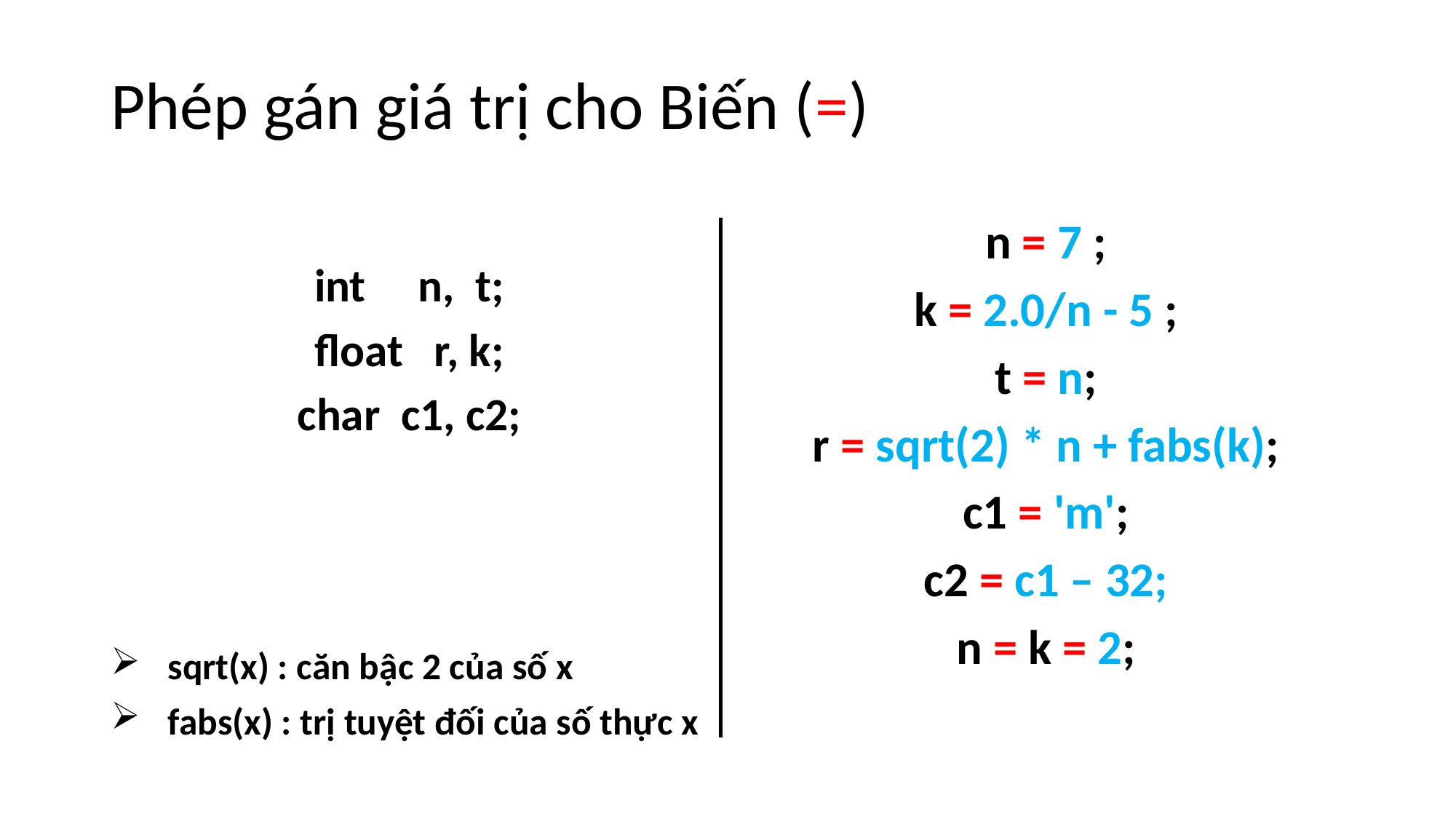

# Phép gán giá trị cho Biến (=)

int  	n,  t;
float   r, k;
char  c1, c2;

sqrt(x) : căn bậc 2 của số x
fabs(x) : trị tuyệt đối của số thực x

n = 7 ;
k = 2.0/n - 5 ;
t = n;
r = sqrt(2) * n + fabs(k);
c1 = 'm';
c2 = c1 – 32;
n = k = 2;